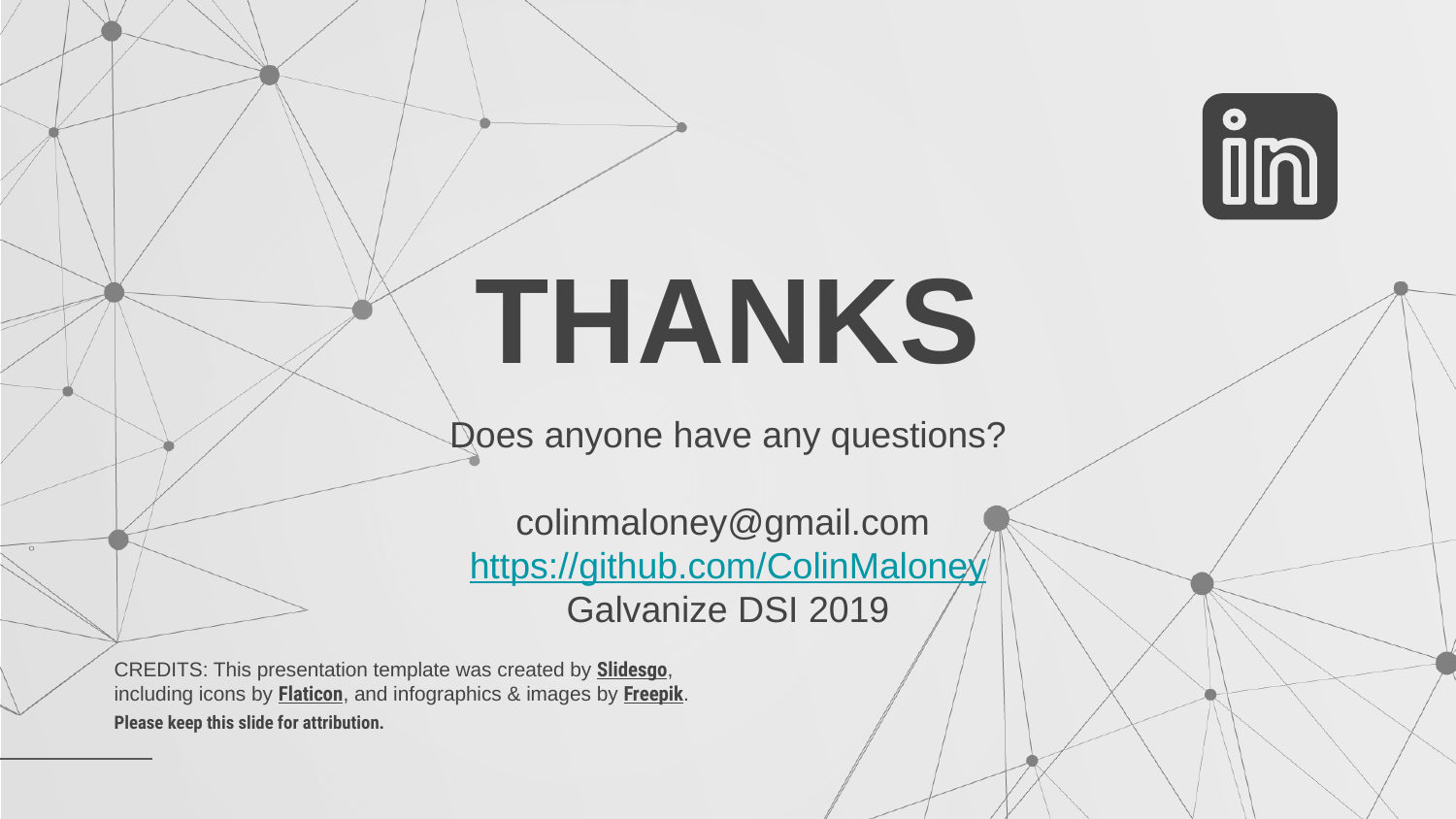

# THANKS
Does anyone have any questions?

colinmaloney@gmail.com
https://github.com/ColinMaloney
Galvanize DSI 2019